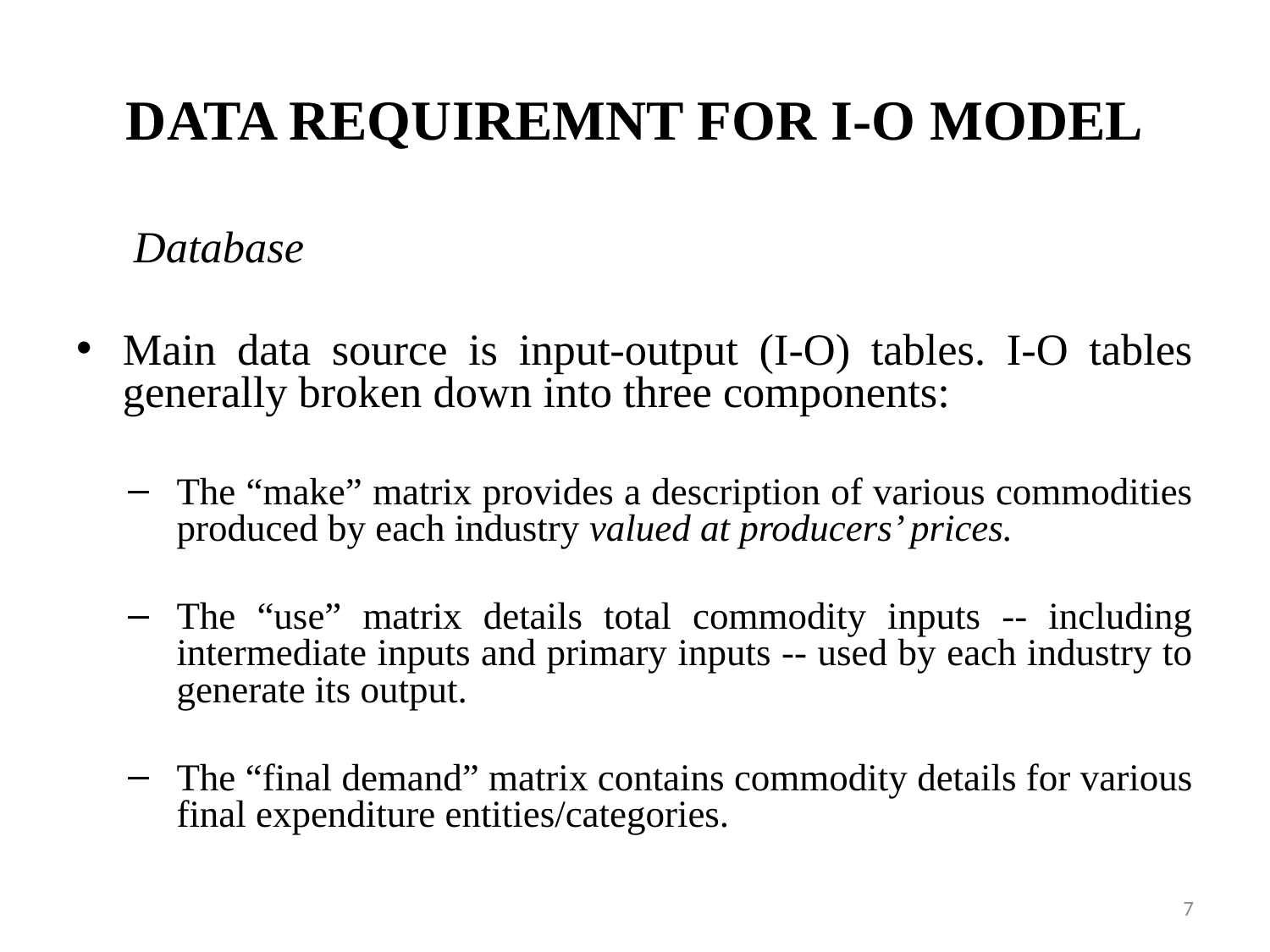

# DATA REQUIREMNT FOR I-O MODEL
	 Database

Main data source is input-output (I-O) tables. I-O tables generally broken down into three components:

The “make” matrix provides a description of various commodities produced by each industry valued at producers’ prices.

The “use” matrix details total commodity inputs -- including intermediate inputs and primary inputs -- used by each industry to generate its output.

The “final demand” matrix contains commodity details for various final expenditure entities/categories.
7